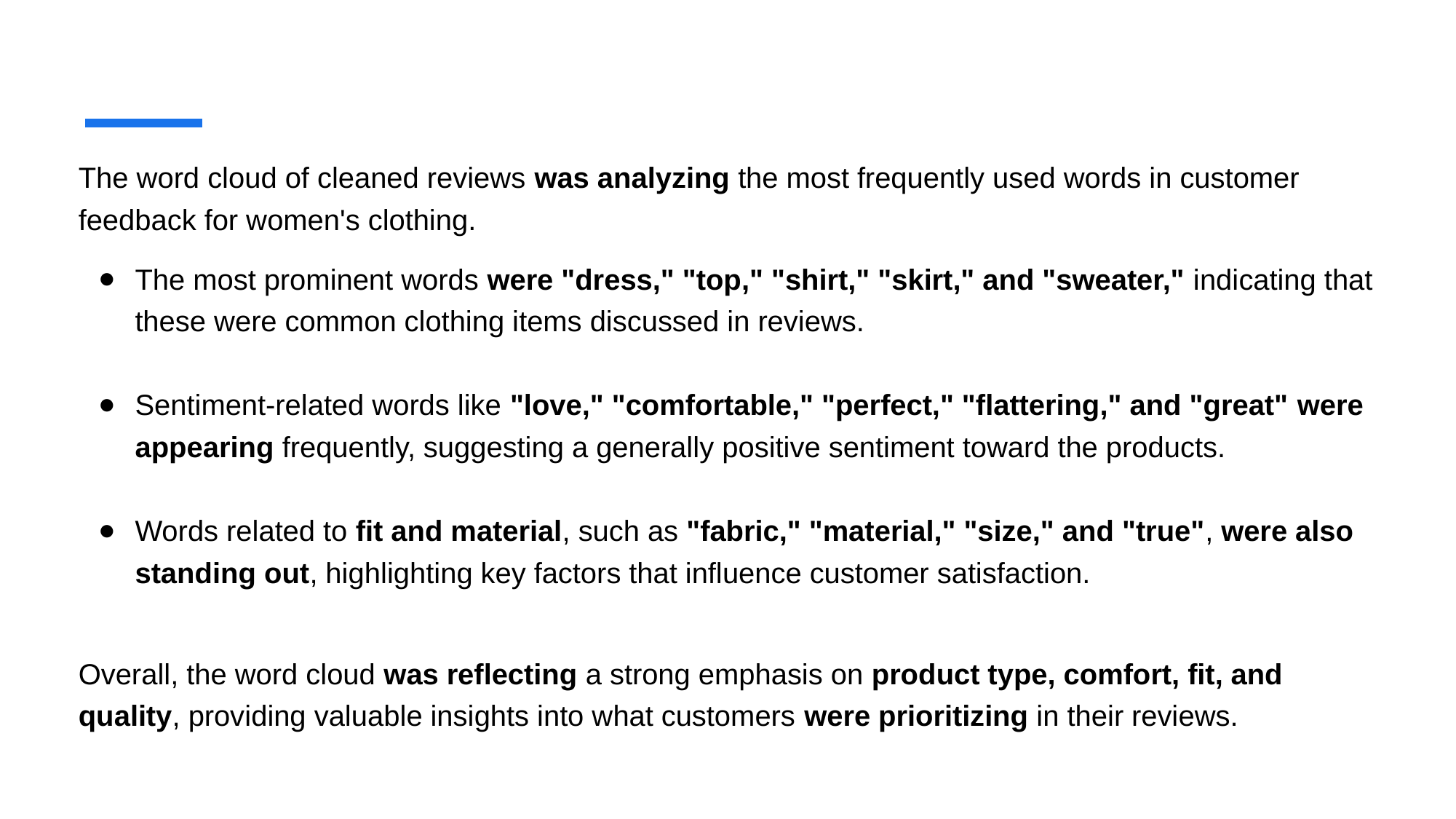

The word cloud of cleaned reviews was analyzing the most frequently used words in customer feedback for women's clothing.
The most prominent words were "dress," "top," "shirt," "skirt," and "sweater," indicating that these were common clothing items discussed in reviews.
Sentiment-related words like "love," "comfortable," "perfect," "flattering," and "great" were appearing frequently, suggesting a generally positive sentiment toward the products.
Words related to fit and material, such as "fabric," "material," "size," and "true", were also standing out, highlighting key factors that influence customer satisfaction.
Overall, the word cloud was reflecting a strong emphasis on product type, comfort, fit, and quality, providing valuable insights into what customers were prioritizing in their reviews.